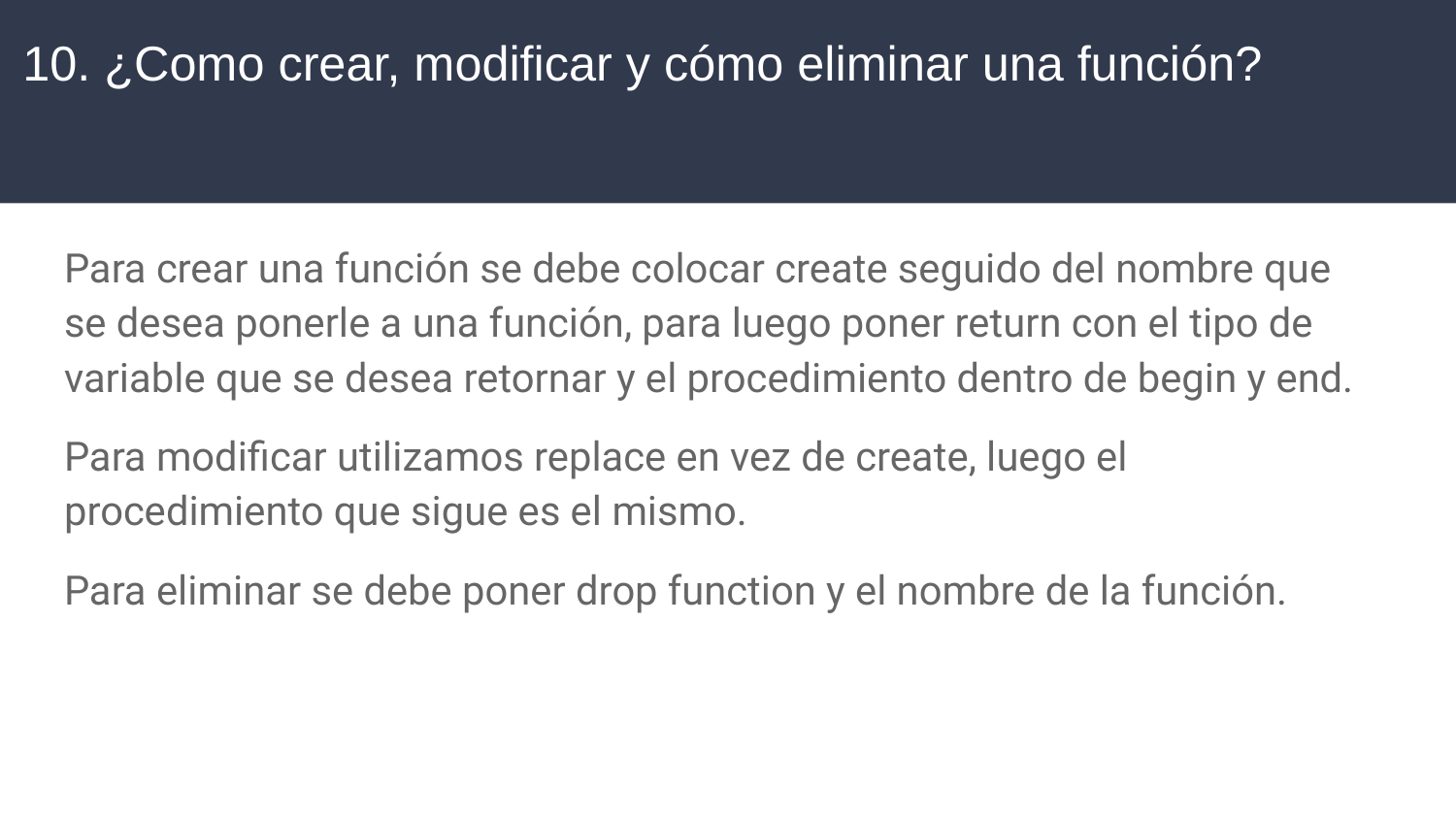

# 10. ¿Como crear, modificar y cómo eliminar una función?
Para crear una función se debe colocar create seguido del nombre que se desea ponerle a una función, para luego poner return con el tipo de variable que se desea retornar y el procedimiento dentro de begin y end.
Para modificar utilizamos replace en vez de create, luego el procedimiento que sigue es el mismo.
Para eliminar se debe poner drop function y el nombre de la función.